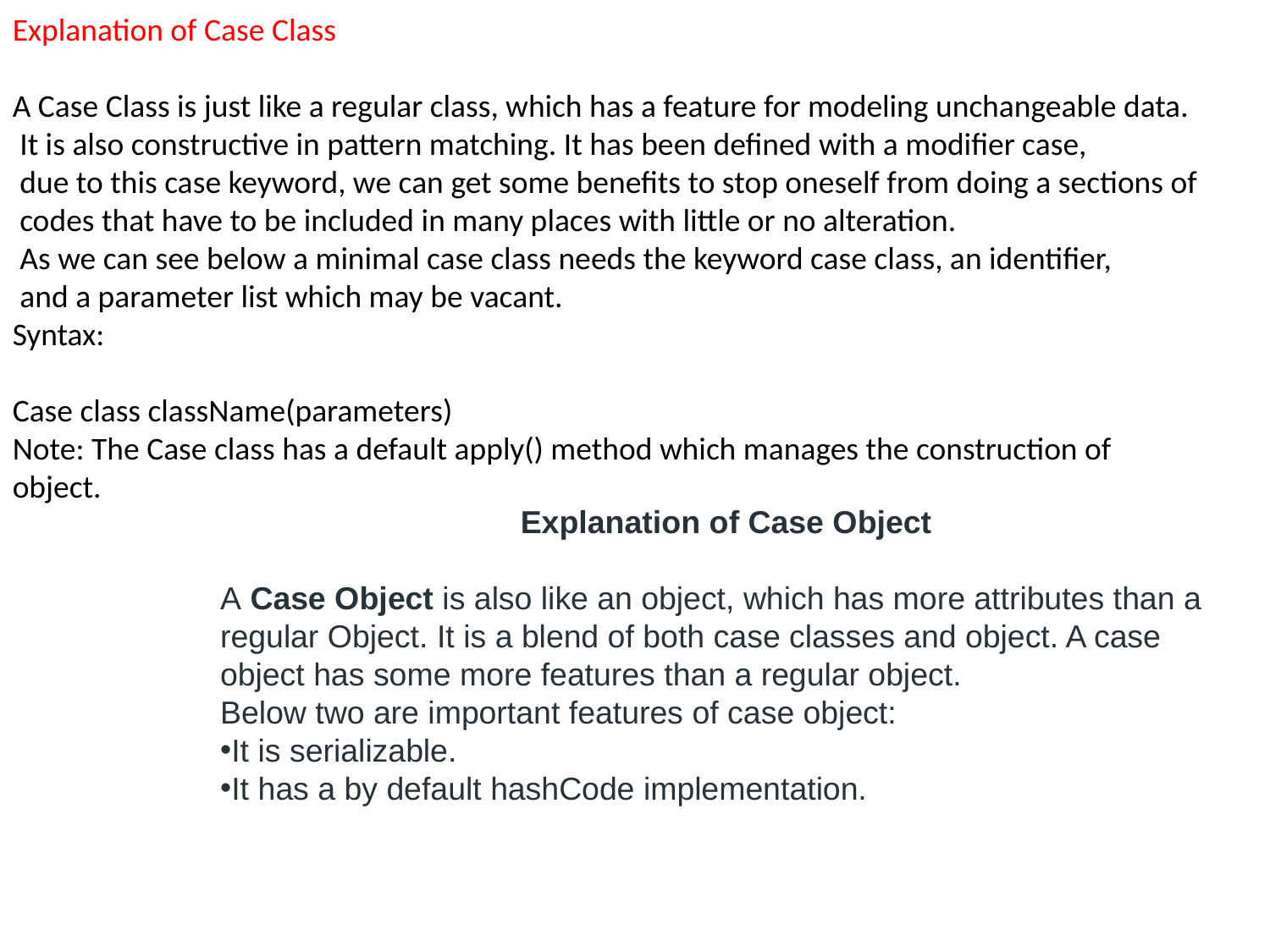

Explanation of Case Class

A Case Class is just like a regular class, which has a feature for modeling unchangeable data.
 It is also constructive in pattern matching. It has been defined with a modifier case,
 due to this case keyword, we can get some benefits to stop oneself from doing a sections of
 codes that have to be included in many places with little or no alteration.
 As we can see below a minimal case class needs the keyword case class, an identifier,
 and a parameter list which may be vacant.
Syntax:

Case class className(parameters)
Note: The Case class has a default apply() method which manages the construction of object.
Explanation of Case Object
A Case Object is also like an object, which has more attributes than a regular Object. It is a blend of both case classes and object. A case object has some more features than a regular object.
Below two are important features of case object:
It is serializable.
It has a by default hashCode implementation.